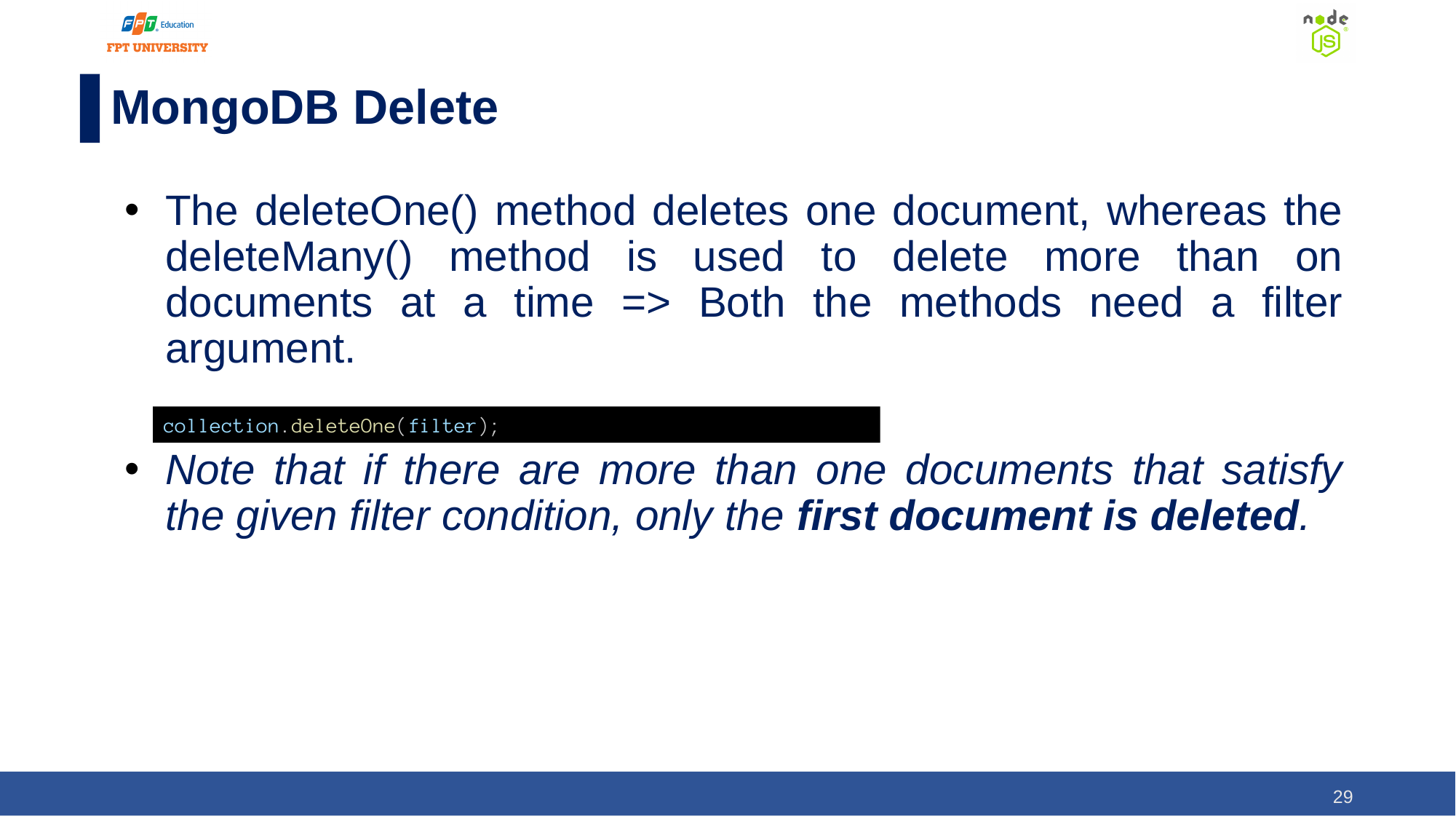

# MongoDB Delete
The deleteOne() method deletes one document, whereas the deleteMany() method is used to delete more than on documents at a time => Both the methods need a filter argument.

Note that if there are more than one documents that satisfy the given filter condition, only the first document is deleted.
collection.deleteOne(filter);
29